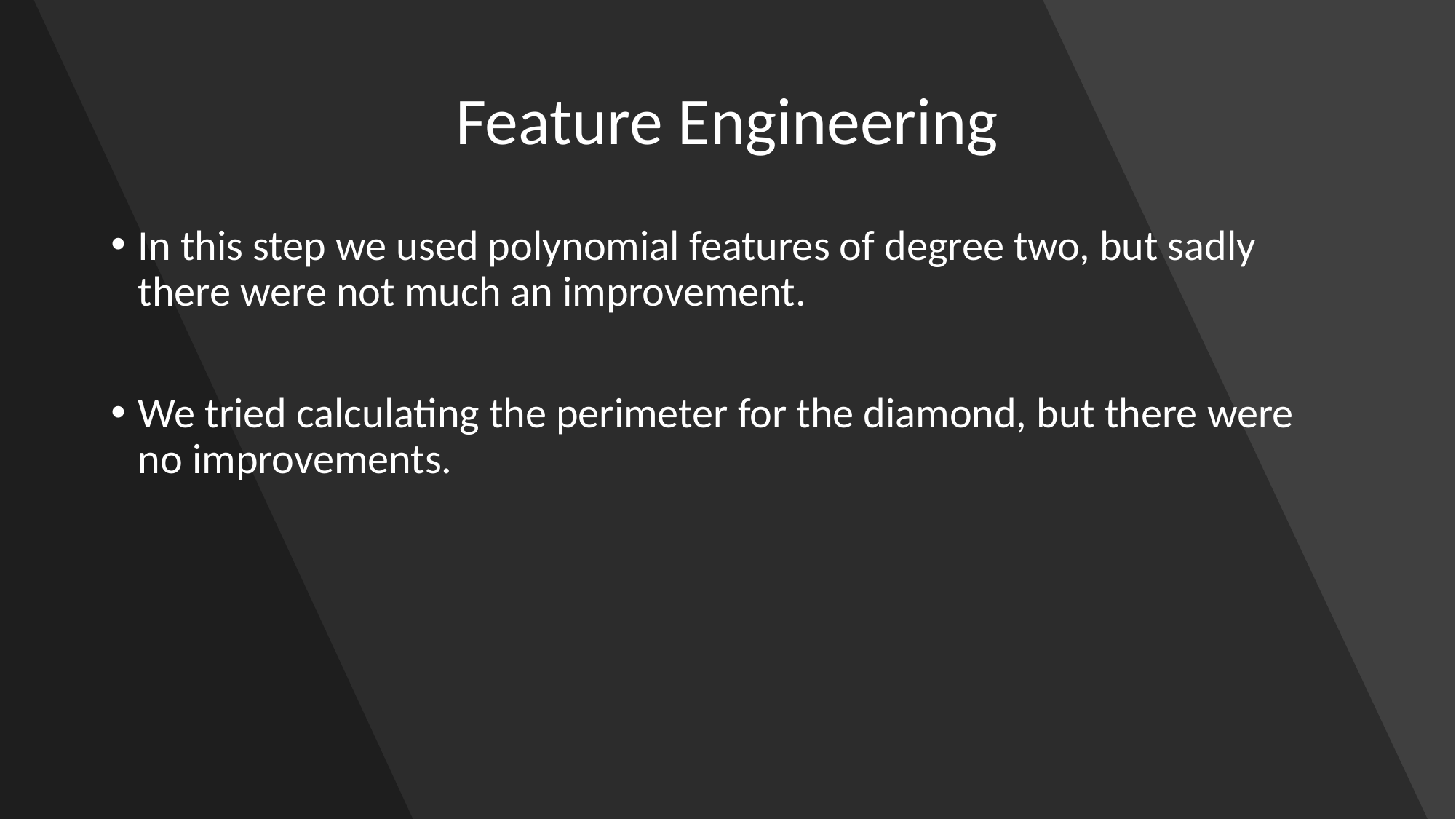

# Feature Engineering
In this step we used polynomial features of degree two, but sadly there were not much an improvement.

We tried calculating the perimeter for the diamond, but there were no improvements.